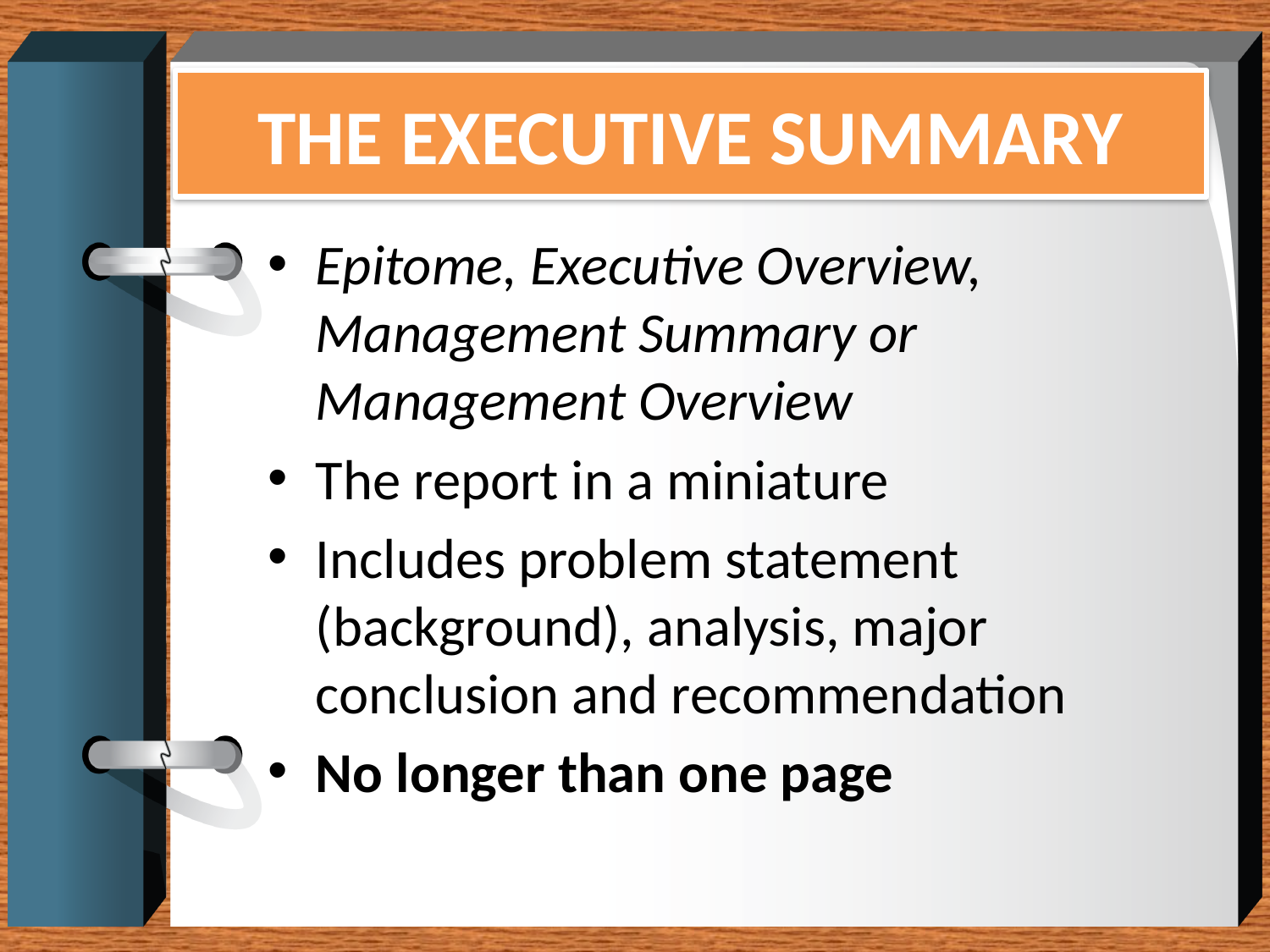

# THE EXECUTIVE SUMMARY
Epitome, Executive Overview, Management Summary or Management Overview
The report in a miniature
Includes problem statement (background), analysis, major conclusion and recommendation
No longer than one page
41